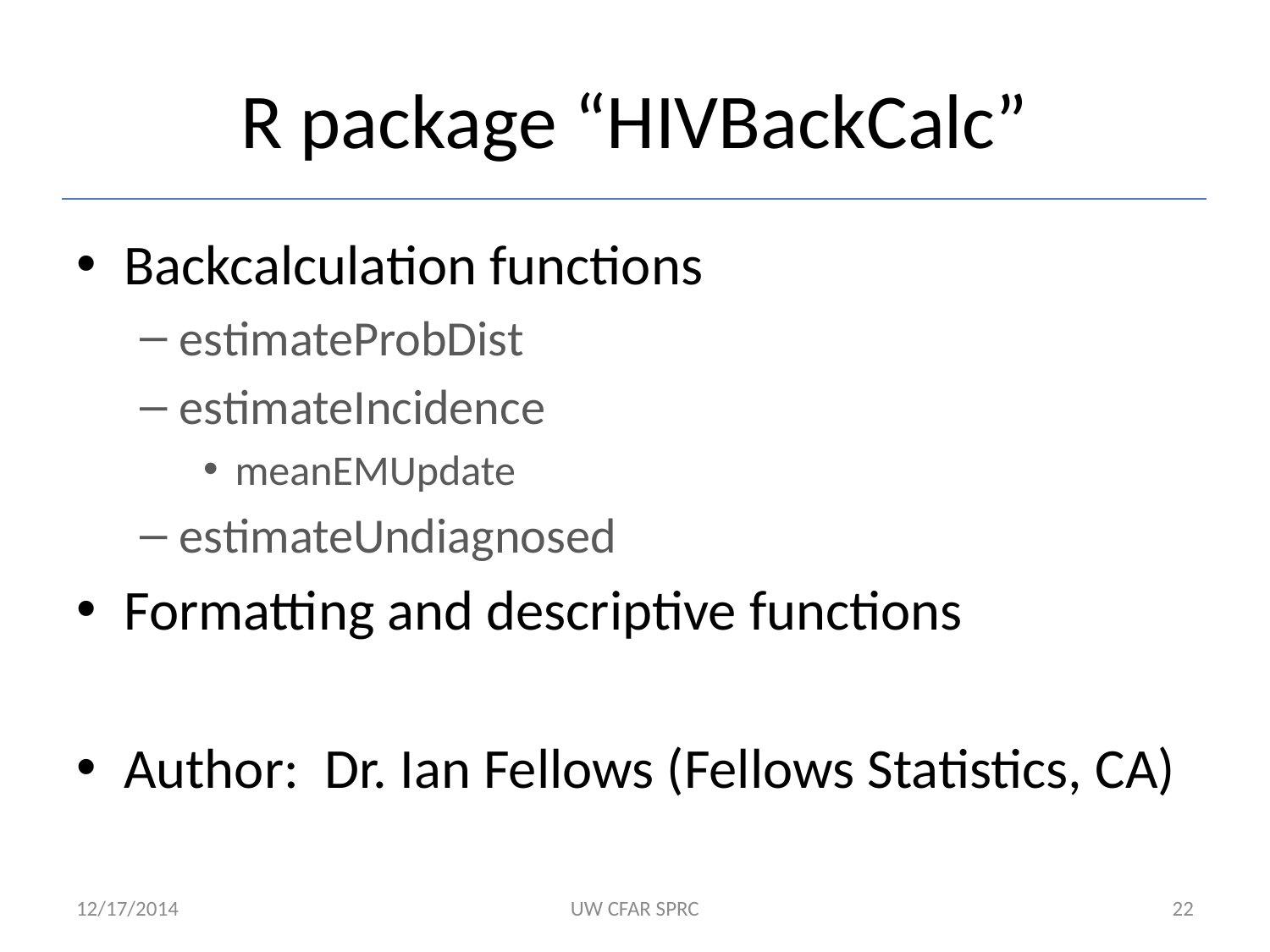

# R package “HIVBackCalc”
Backcalculation functions
estimateProbDist
estimateIncidence
meanEMUpdate
estimateUndiagnosed
Formatting and descriptive functions

Author:  Dr. Ian Fellows (Fellows Statistics, CA)
12/17/2014
UW CFAR SPRC
22